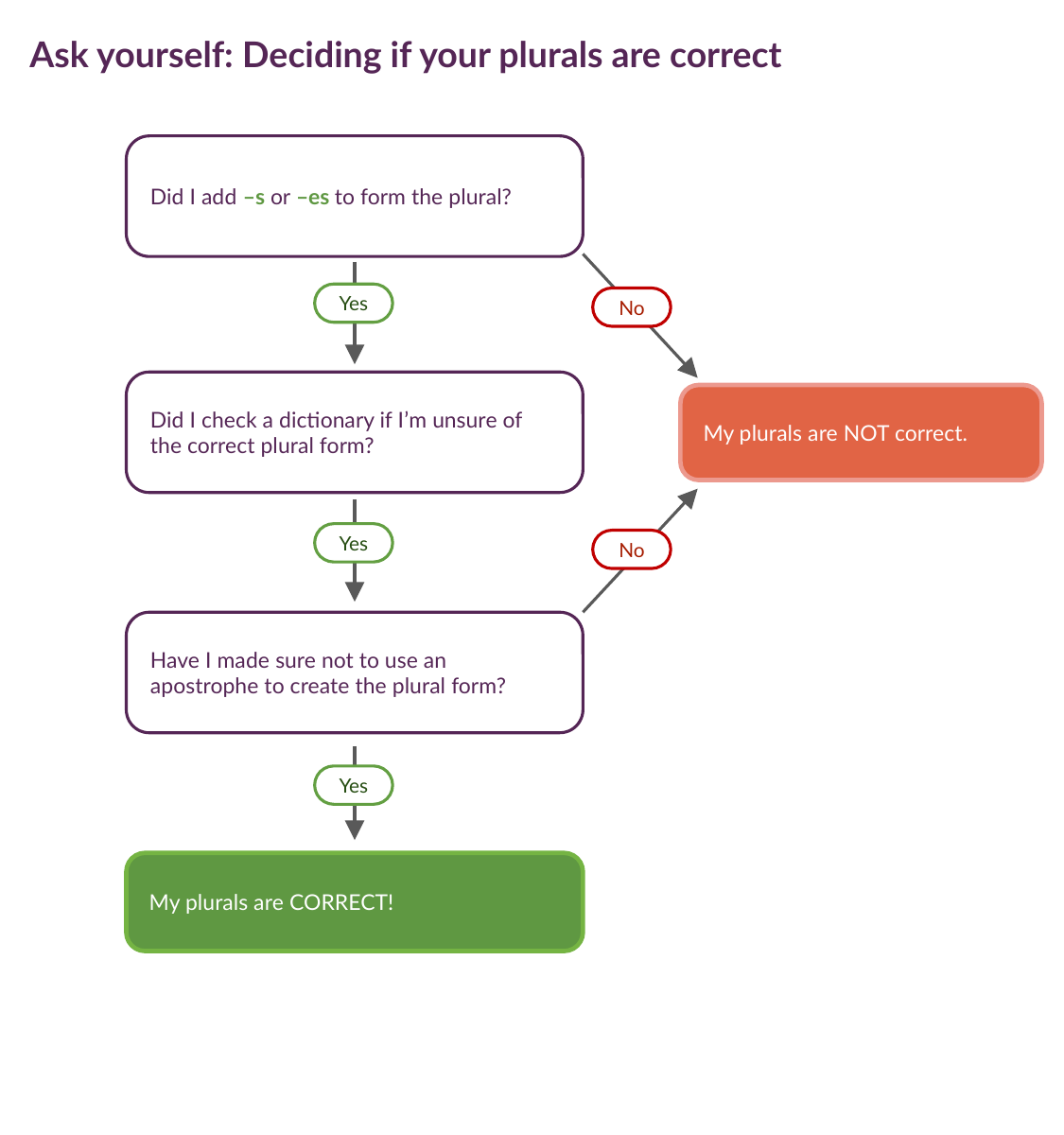

Ask yourself: Deciding if your plurals are correct
Did I add –s or –es to form the plural?
Yes
No
Did I check a dictionary if I’m unsure of the correct plural form?
My plurals are NOT correct.
Yes
No
Have I made sure not to use an apostrophe to create the plural form?
Yes
My plurals are CORRECT!